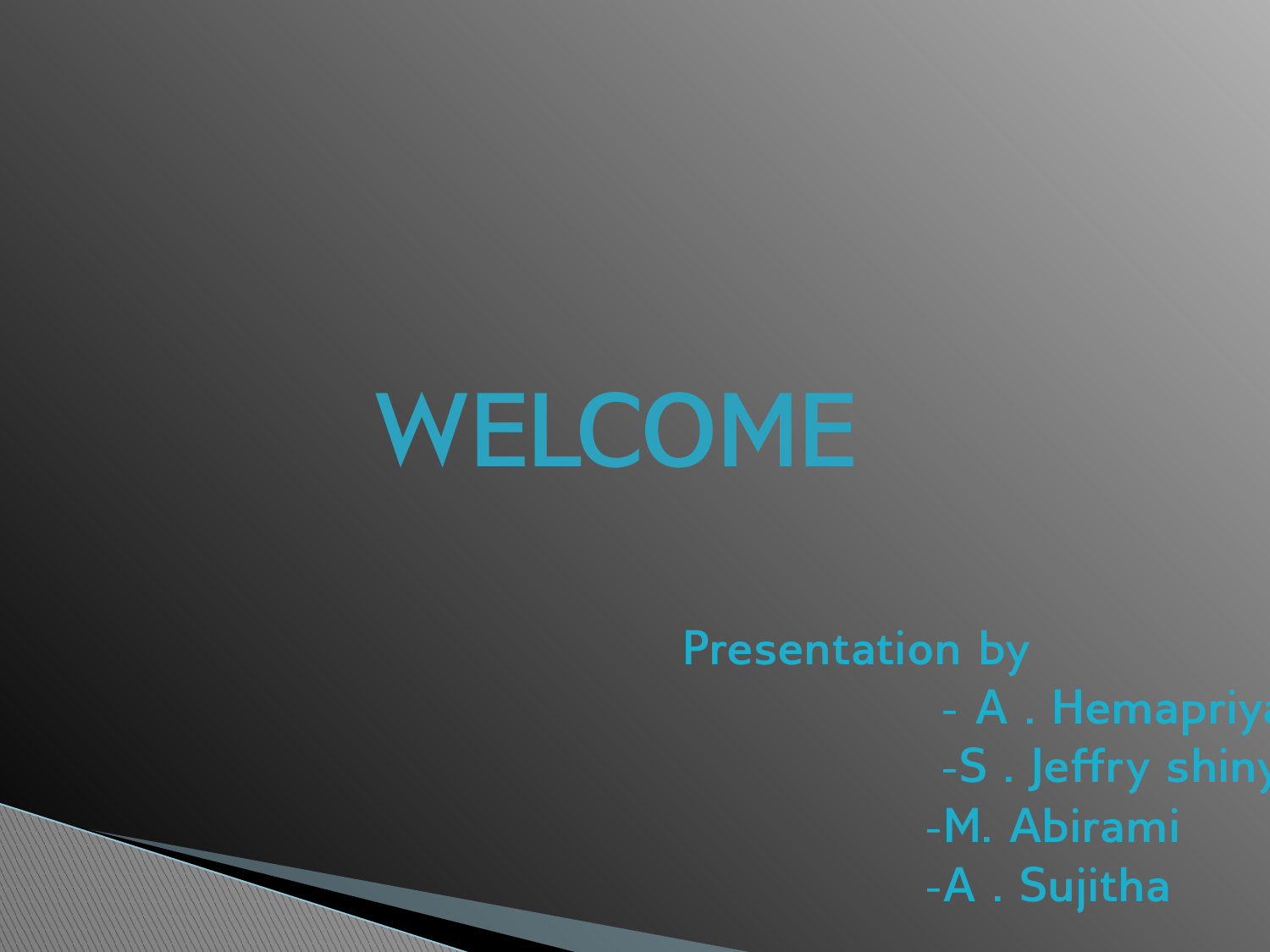

# WELCOME

Presentation by
                - A . Hemapriya
                -S . Jeffry shiny
               -M. Abirami
               -A . Sujitha